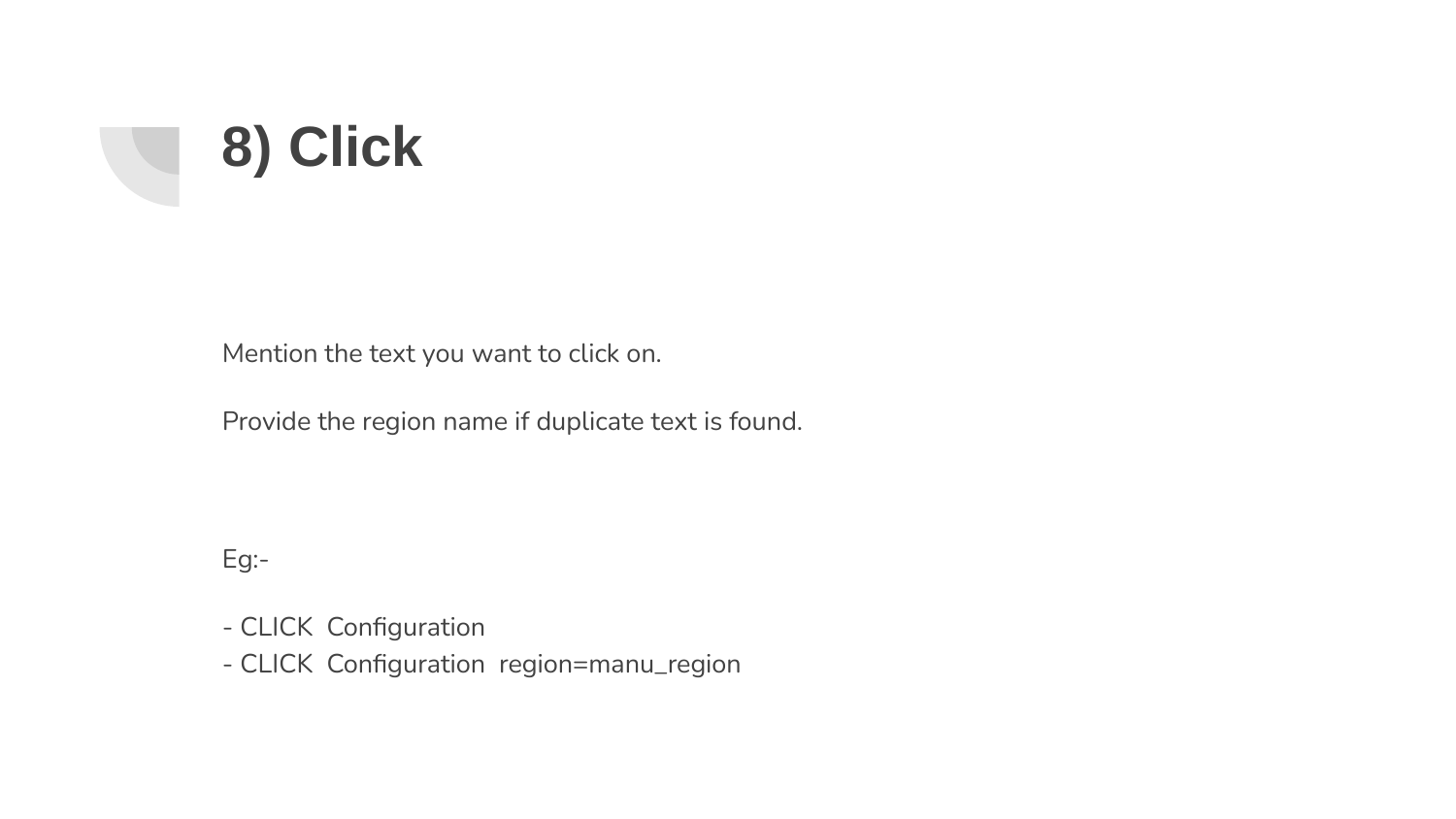

# 8) Click
Mention the text you want to click on.
Provide the region name if duplicate text is found.

Eg:-
- CLICK  Configuration
- CLICK  Configuration  region=manu_region